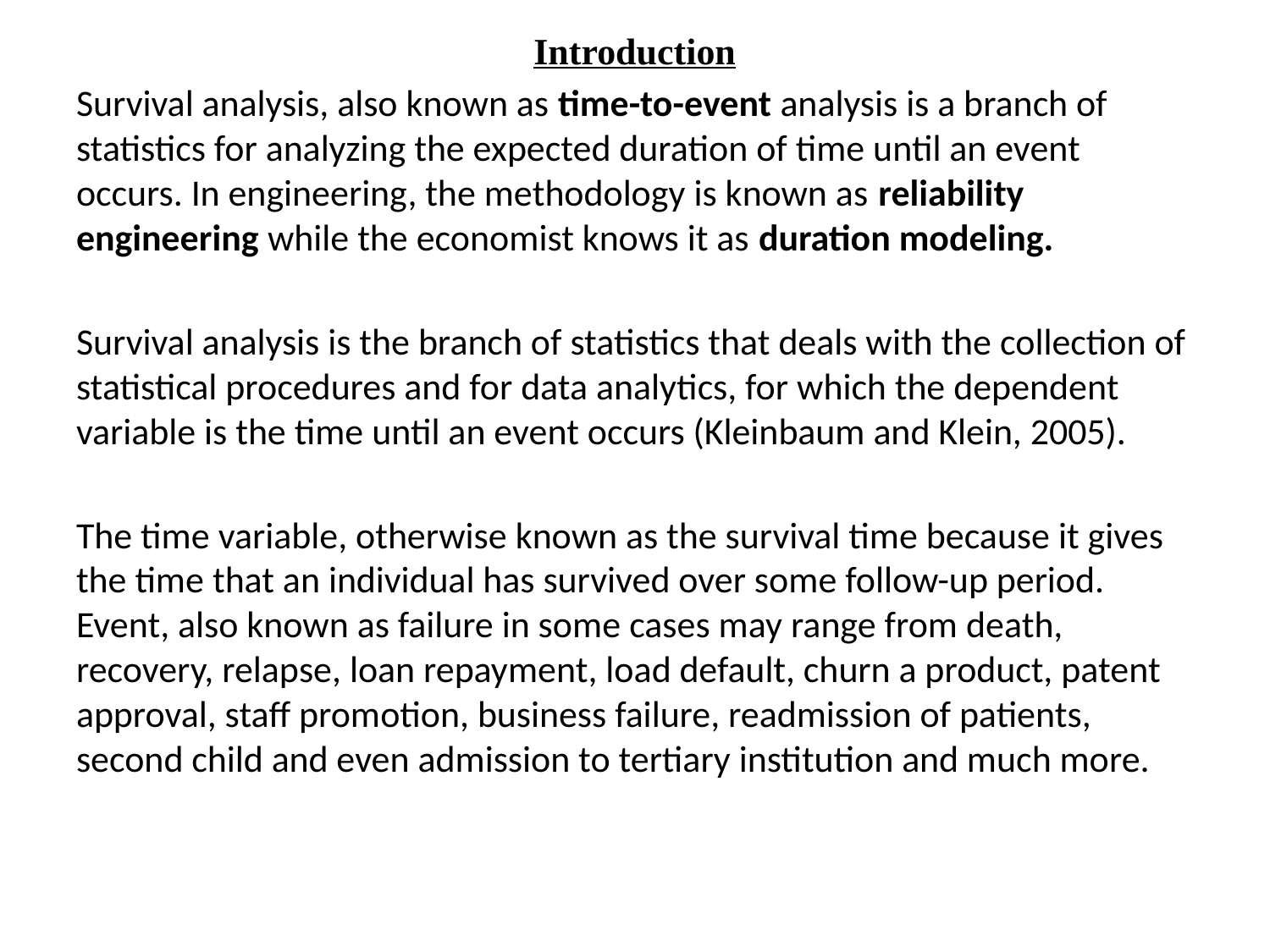

Introduction
Survival analysis, also known as time-to-event analysis is a branch of statistics for analyzing the expected duration of time until an event occurs. In engineering, the methodology is known as reliability engineering while the economist knows it as duration modeling.

Survival analysis is the branch of statistics that deals with the collection of statistical procedures and for data analytics, for which the dependent variable is the time until an event occurs (Kleinbaum and Klein, 2005).

The time variable, otherwise known as the survival time because it gives the time that an individual has survived over some follow-up period. Event, also known as failure in some cases may range from death, recovery, relapse, loan repayment, load default, churn a product, patent approval, staff promotion, business failure, readmission of patients, second child and even admission to tertiary institution and much more.